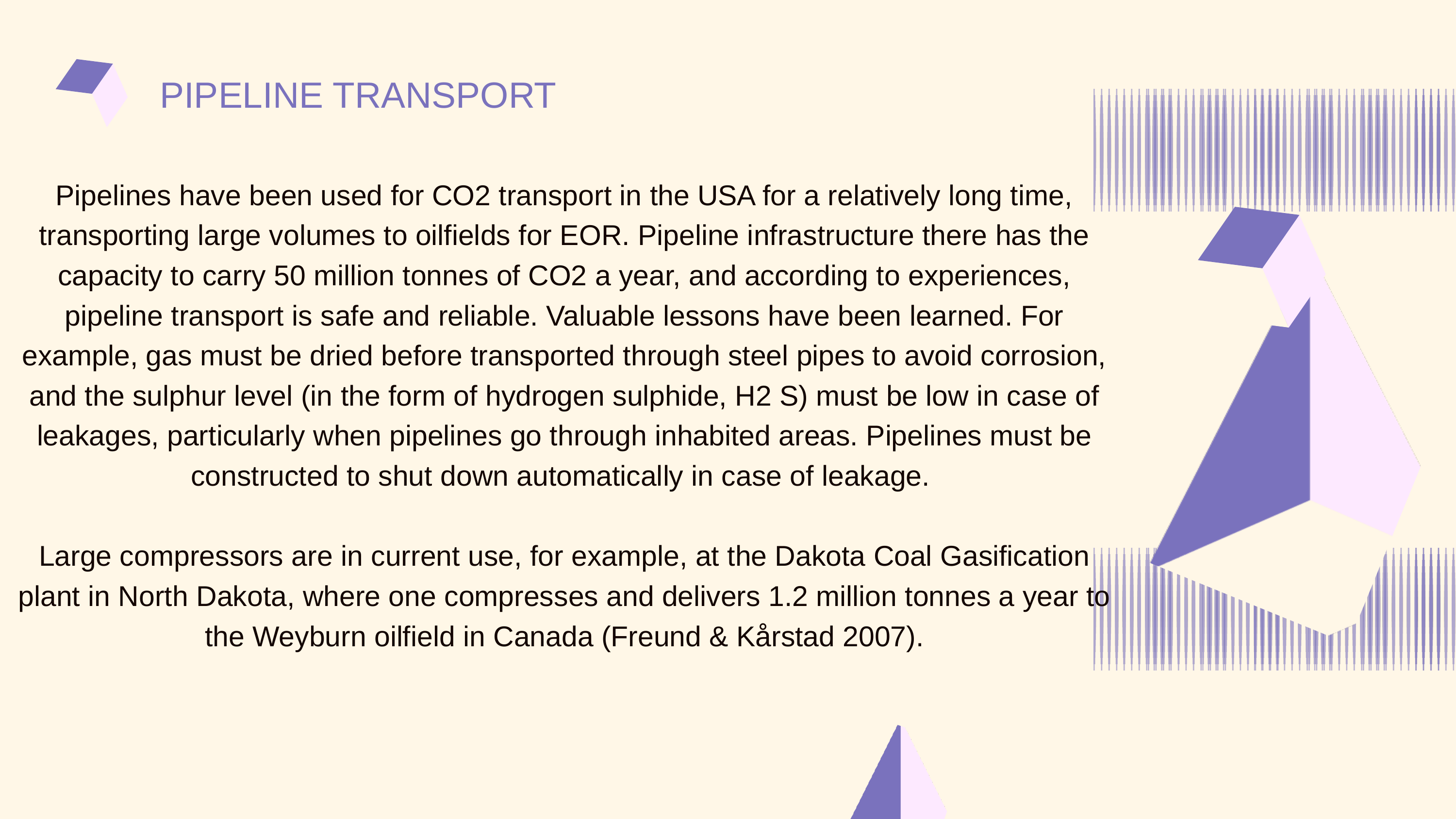

PIPELINE TRANSPORT
Pipelines have been used for CO2 transport in the USA for a relatively long time, transporting large volumes to oilfields for EOR. Pipeline infrastructure there has the capacity to carry 50 million tonnes of CO2 a year, and according to experiences, pipeline transport is safe and reliable. Valuable lessons have been learned. For example, gas must be dried before transported through steel pipes to avoid corrosion, and the sulphur level (in the form of hydrogen sulphide, H2 S) must be low in case of leakages, particularly when pipelines go through inhabited areas. Pipelines must be constructed to shut down automatically in case of leakage.

Large compressors are in current use, for example, at the Dakota Coal Gasification plant in North Dakota, where one compresses and delivers 1.2 million tonnes a year to the Weyburn oilfield in Canada (Freund & Kårstad 2007).